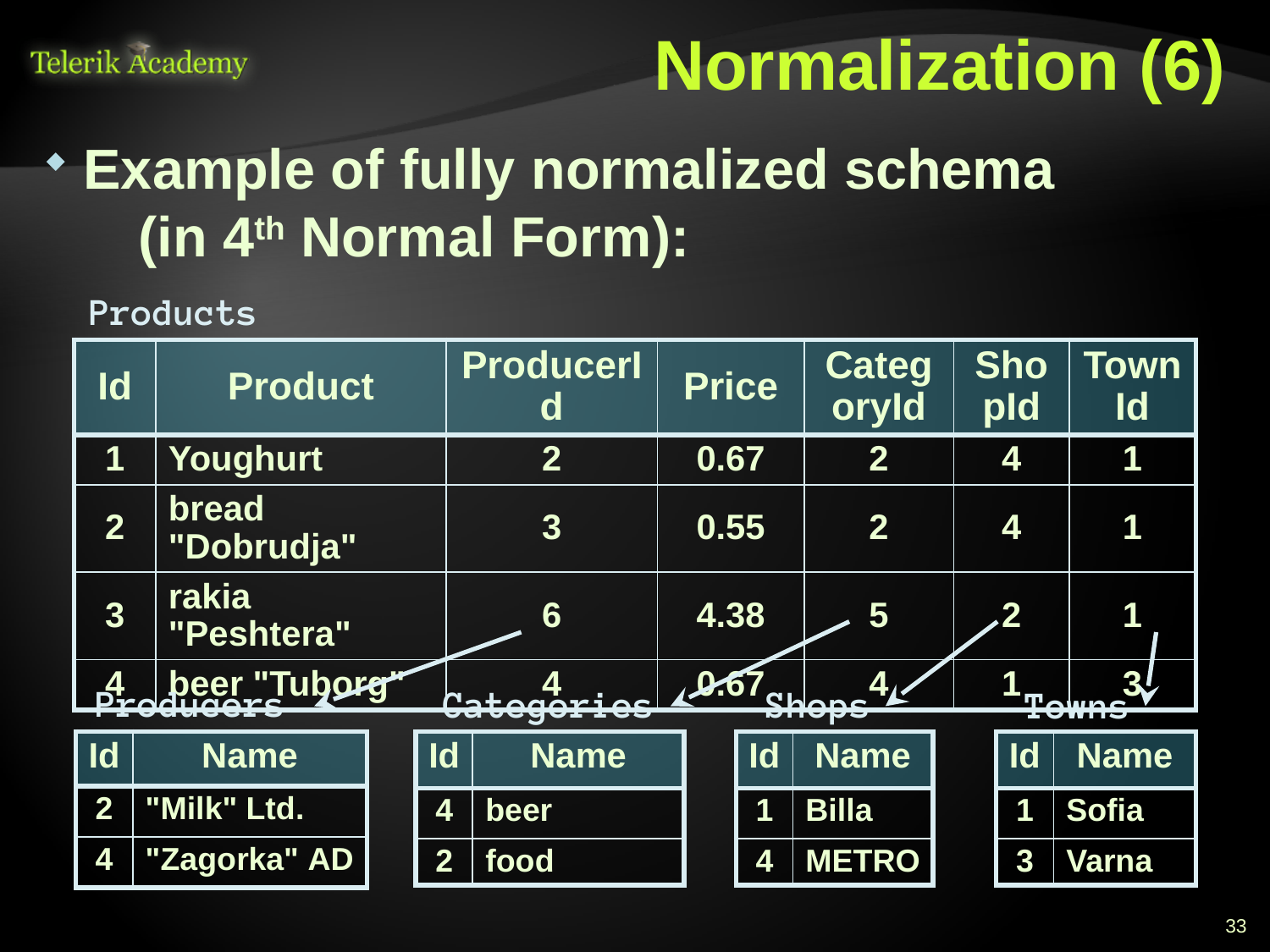

# Normalization (6)
Example of fully normalized schema		 (in 4th Normal Form):
Products
| Id | Product | ProducerId | Price | CategoryId | ShopId | TownId |
| --- | --- | --- | --- | --- | --- | --- |
| 1 | Youghurt | 2 | 0.67 | 2 | 4 | 1 |
| 2 | bread "Dobrudja" | 3 | 0.55 | 2 | 4 | 1 |
| 3 | rakia "Peshtera" | 6 | 4.38 | 5 | 2 | 1 |
| 4 | beer "Tuborg" | 4 | 0.67 | 4 | 1 | 3 |

Producers
Categories
Shops
Towns
| Id | Name |
| --- | --- |
| 2 | "Milk" Ltd. |
| 4 | "Zagorka" AD |
| Id | Name |
| --- | --- |
| 4 | beer |
| 2 | food |
| Id | Name |
| --- | --- |
| 1 | Billa |
| 4 | METRO |
| Id | Name |
| --- | --- |
| 1 | Sofia |
| 3 | Varna |
33